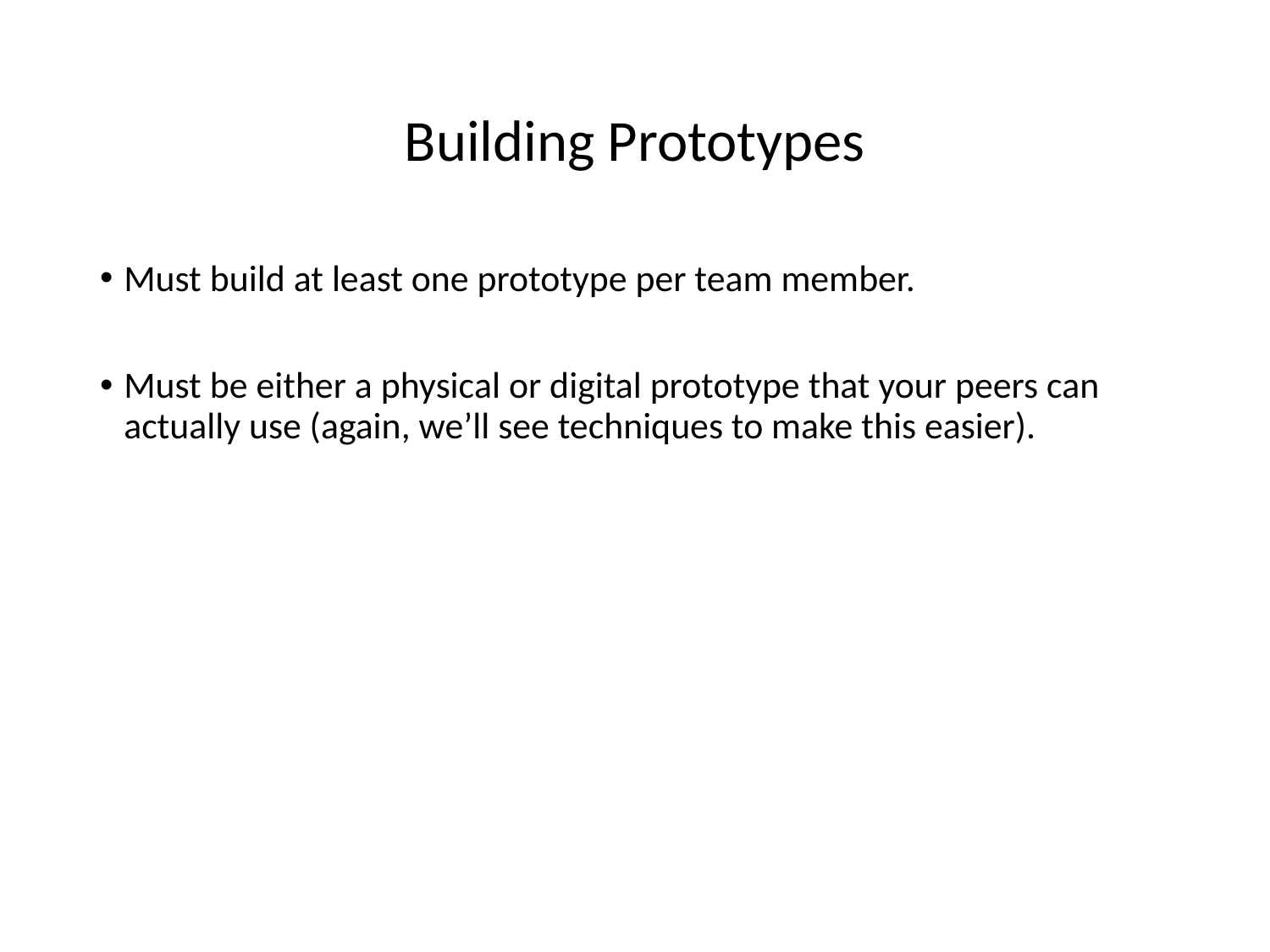

# Building Prototypes
Must build at least one prototype per team member.

Must be either a physical or digital prototype that your peers can actually use (again, we’ll see techniques to make this easier).